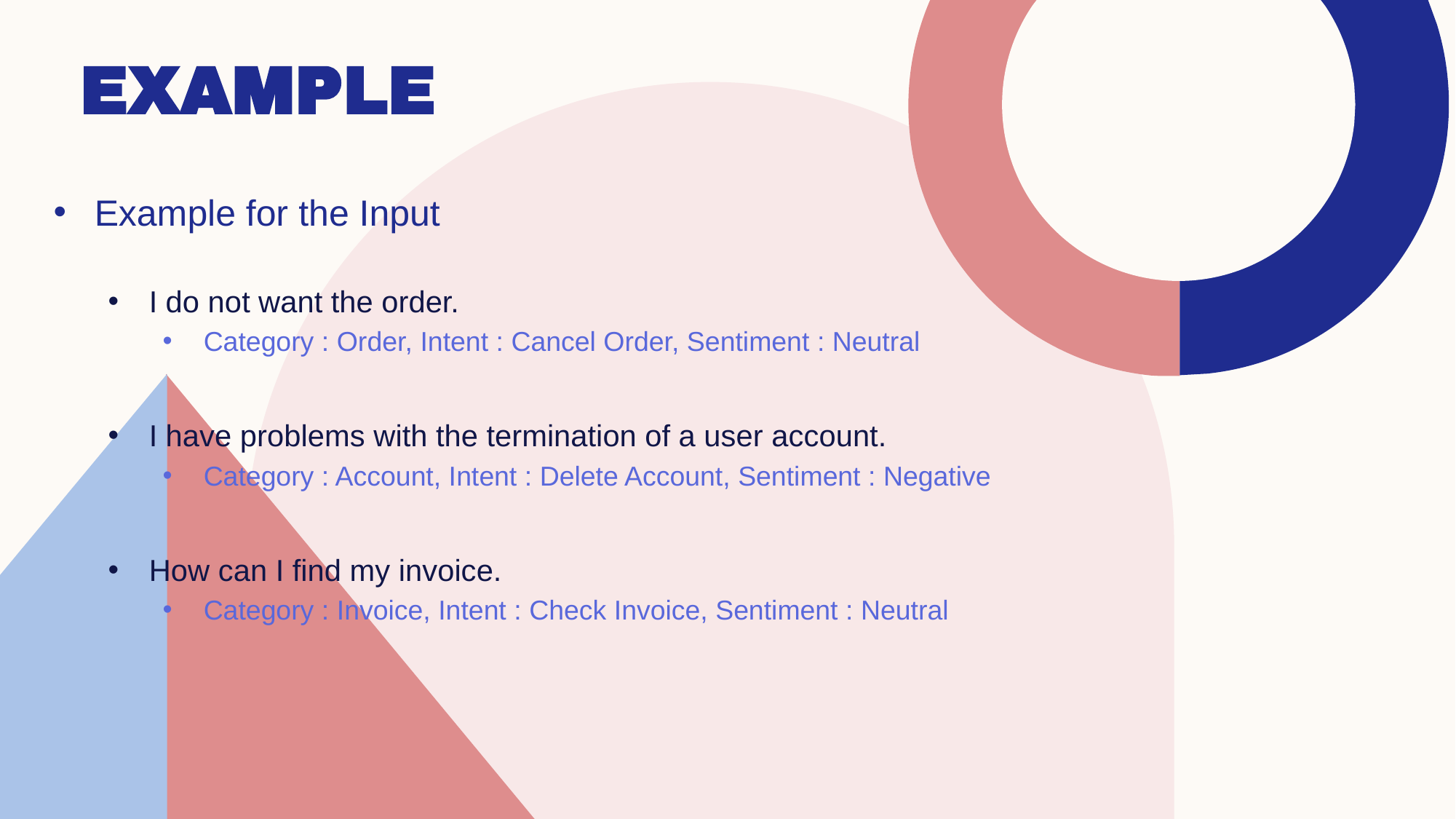

# Example
Example for the Input

I do not want the order.
Category : Order, Intent : Cancel Order, Sentiment : Neutral

I have problems with the termination of a user account.
Category : Account, Intent : Delete Account, Sentiment : Negative

How can I find my invoice.
Category : Invoice, Intent : Check Invoice, Sentiment : Neutral